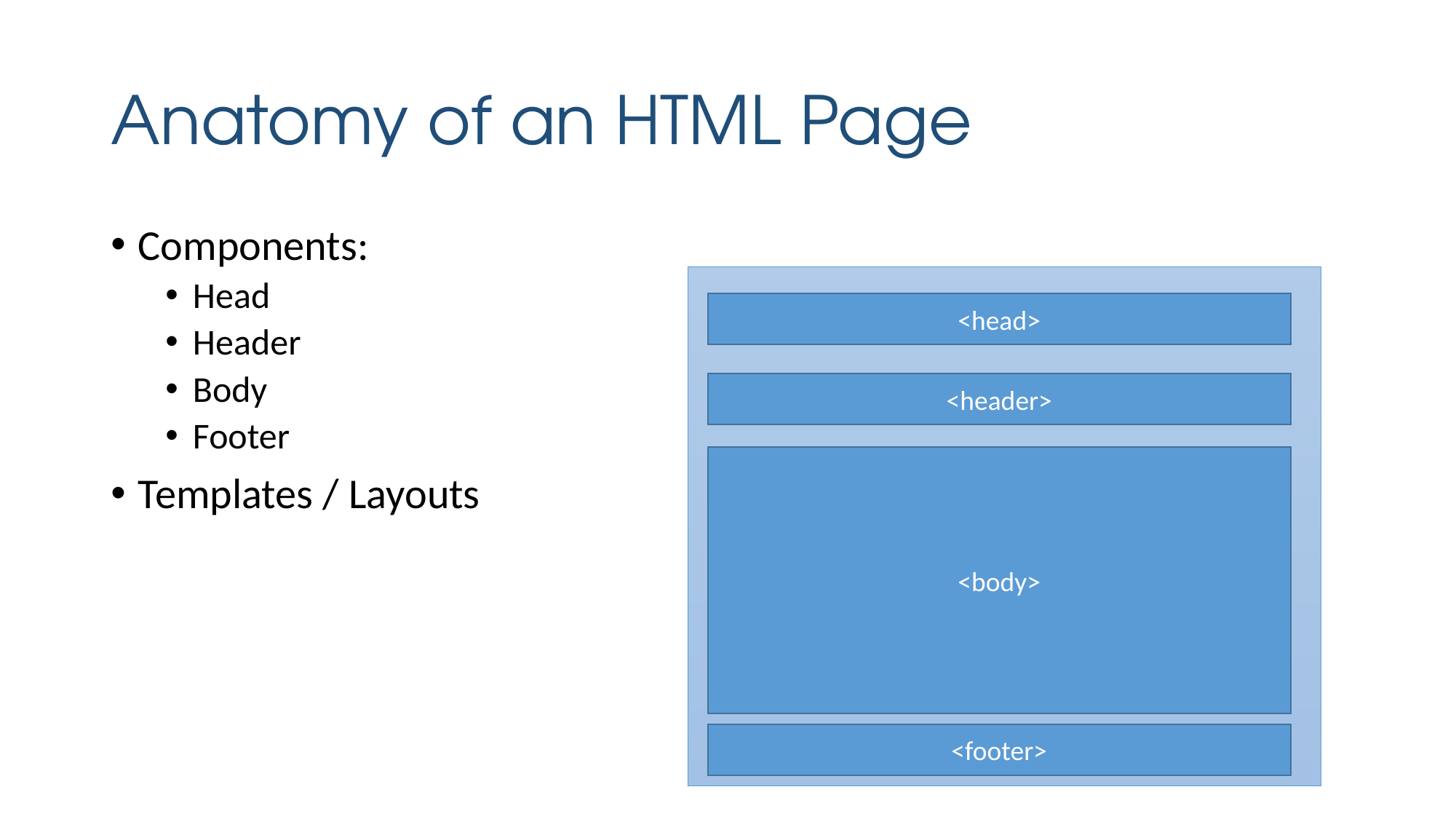

# Anatomy of an HTML Page
Components:
Head
Header
Body
Footer
Templates / Layouts

<head>
<header>
<body>
<footer>